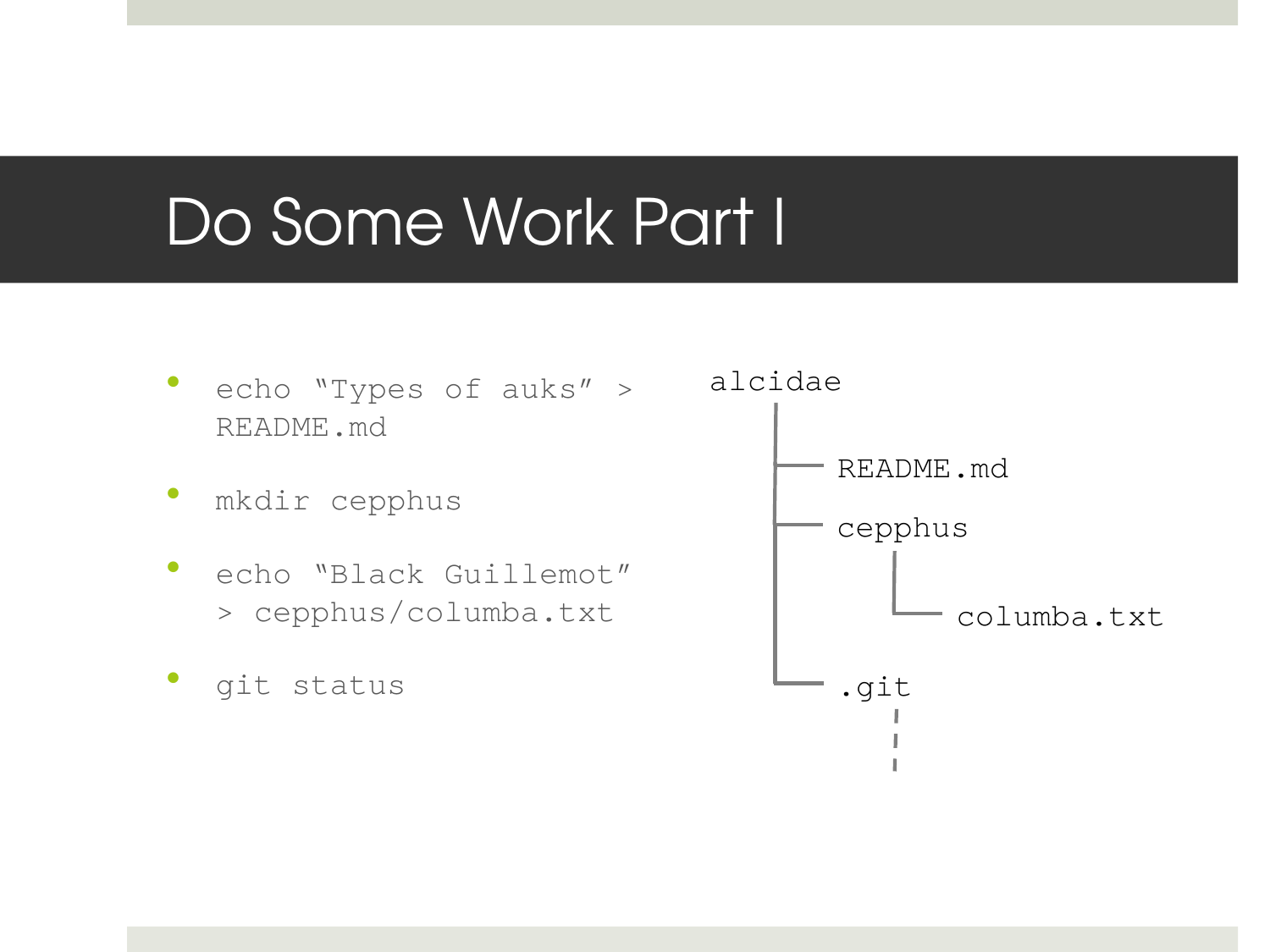

# Do Some Work Part I
alcidae
README.md
cepphus
columba.txt
.git
echo “Types of auks” > README.md
mkdir cepphus
echo “Black Guillemot” > cepphus/columba.txt
git status